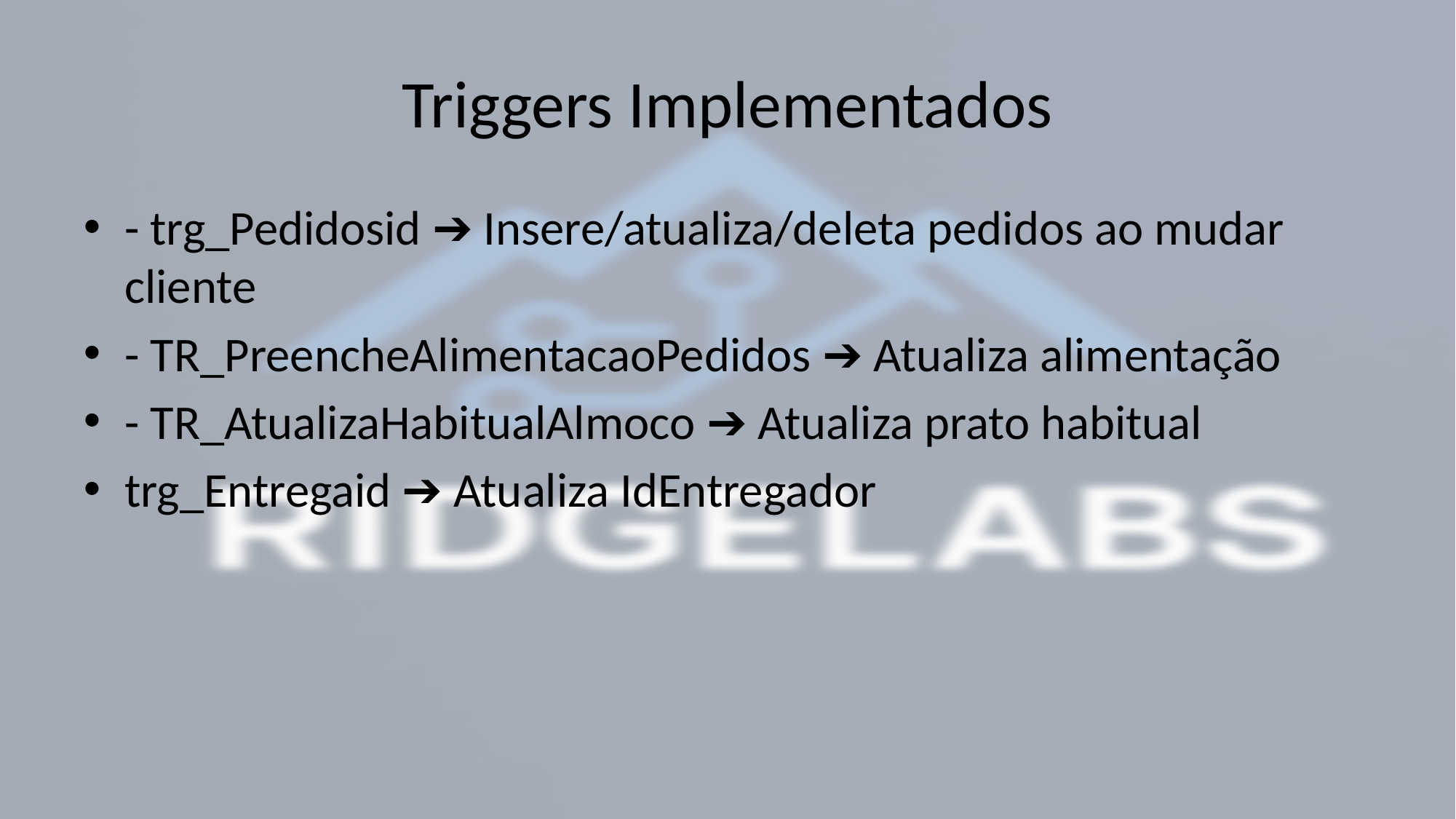

# Triggers Implementados
- trg_Pedidosid ➔ Insere/atualiza/deleta pedidos ao mudar cliente
- TR_PreencheAlimentacaoPedidos ➔ Atualiza alimentação
- TR_AtualizaHabitualAlmoco ➔ Atualiza prato habitual
trg_Entregaid ➔ Atualiza IdEntregador